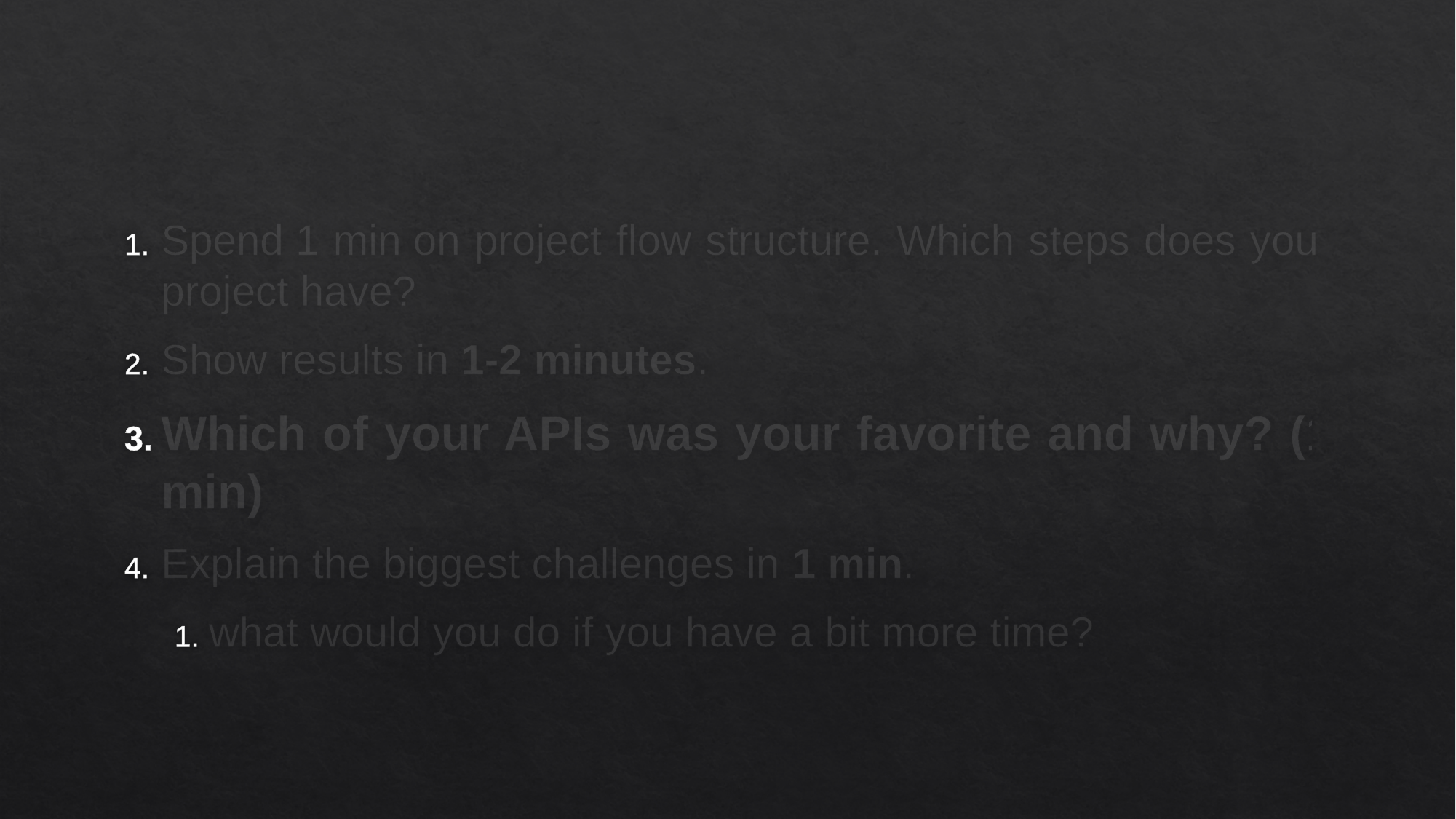

#
Spend 1 min on project flow structure. Which steps does your project have?
Show results in 1-2 minutes.
Which of your APIs was your favorite and why? (1 min)
Explain the biggest challenges in 1 min.
what would you do if you have a bit more time?